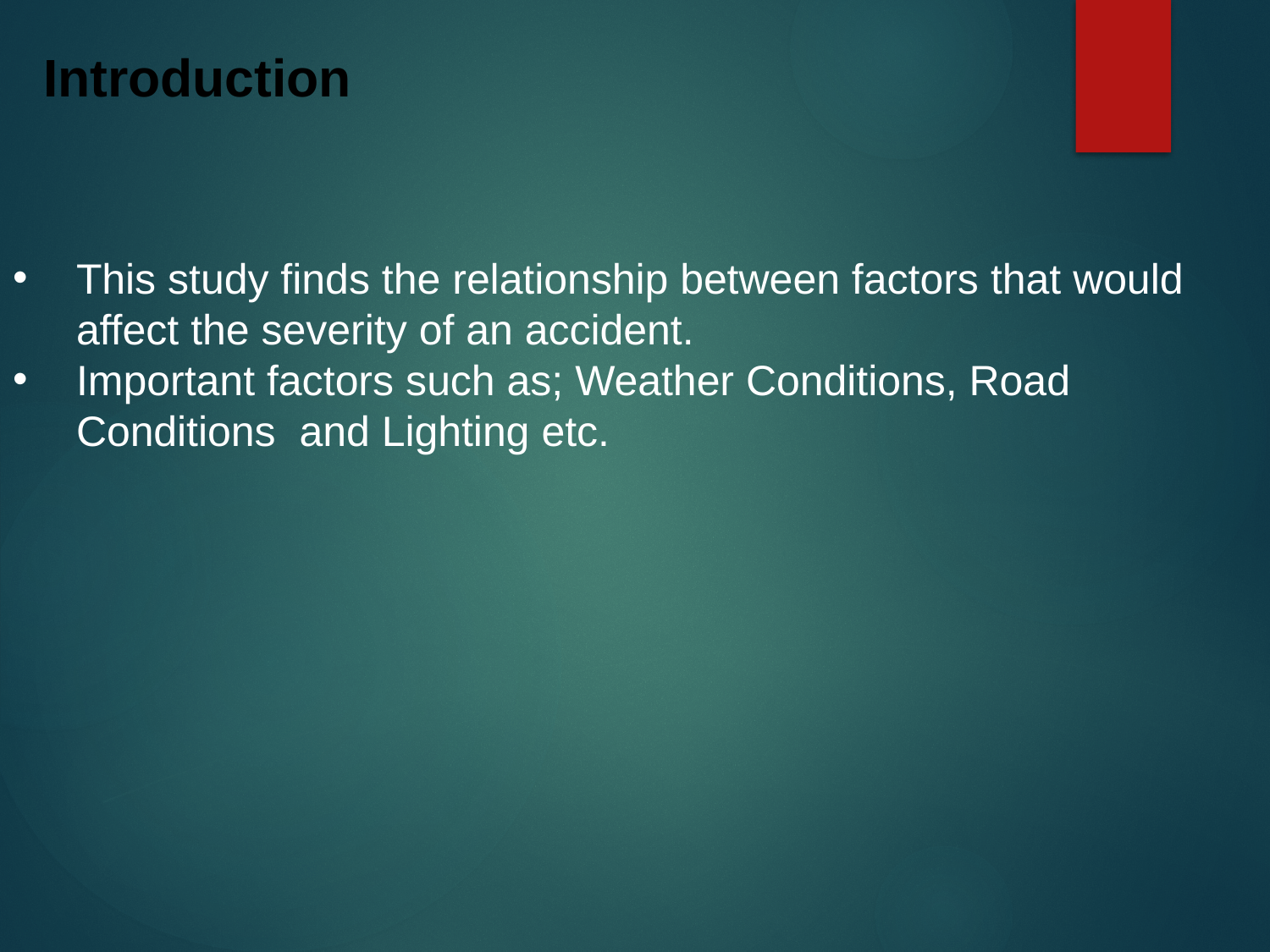

Introduction

This study finds the relationship between factors that would affect the severity of an accident.
Important factors such as; Weather Conditions, Road Conditions  and Lighting etc.